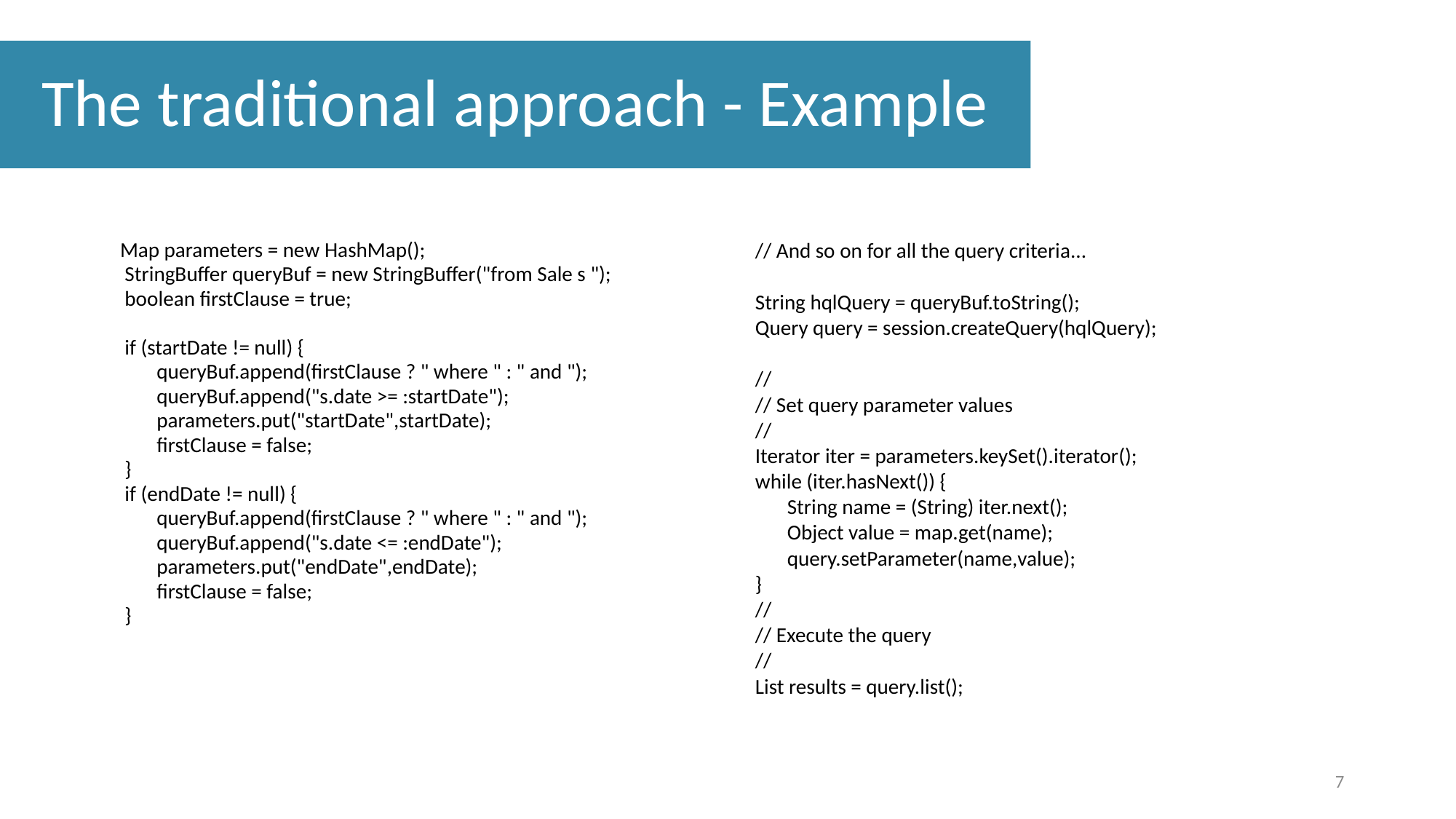

The traditional approach - Example
Map parameters = new HashMap();
 StringBuffer queryBuf = new StringBuffer("from Sale s ");
 boolean firstClause = true;

 if (startDate != null) {
	  queryBuf.append(firstClause ? " where " : " and ");
	  queryBuf.append("s.date >= :startDate");
	  parameters.put("startDate",startDate);
	  firstClause = false;
 }
 if (endDate != null) {
	  queryBuf.append(firstClause ? " where " : " and ");
	  queryBuf.append("s.date <= :endDate");
	  parameters.put("endDate",endDate);
	  firstClause = false;
 }

 // And so on for all the query criteria...

 String hqlQuery = queryBuf.toString();
 Query query = session.createQuery(hqlQuery);

 //
 // Set query parameter values
 //
 Iterator iter = parameters.keySet().iterator();
 while (iter.hasNext()) {
	  String name = (String) iter.next();
	  Object value = map.get(name);
	  query.setParameter(name,value);
 }
 //
 // Execute the query
 //
 List results = query.list();

7